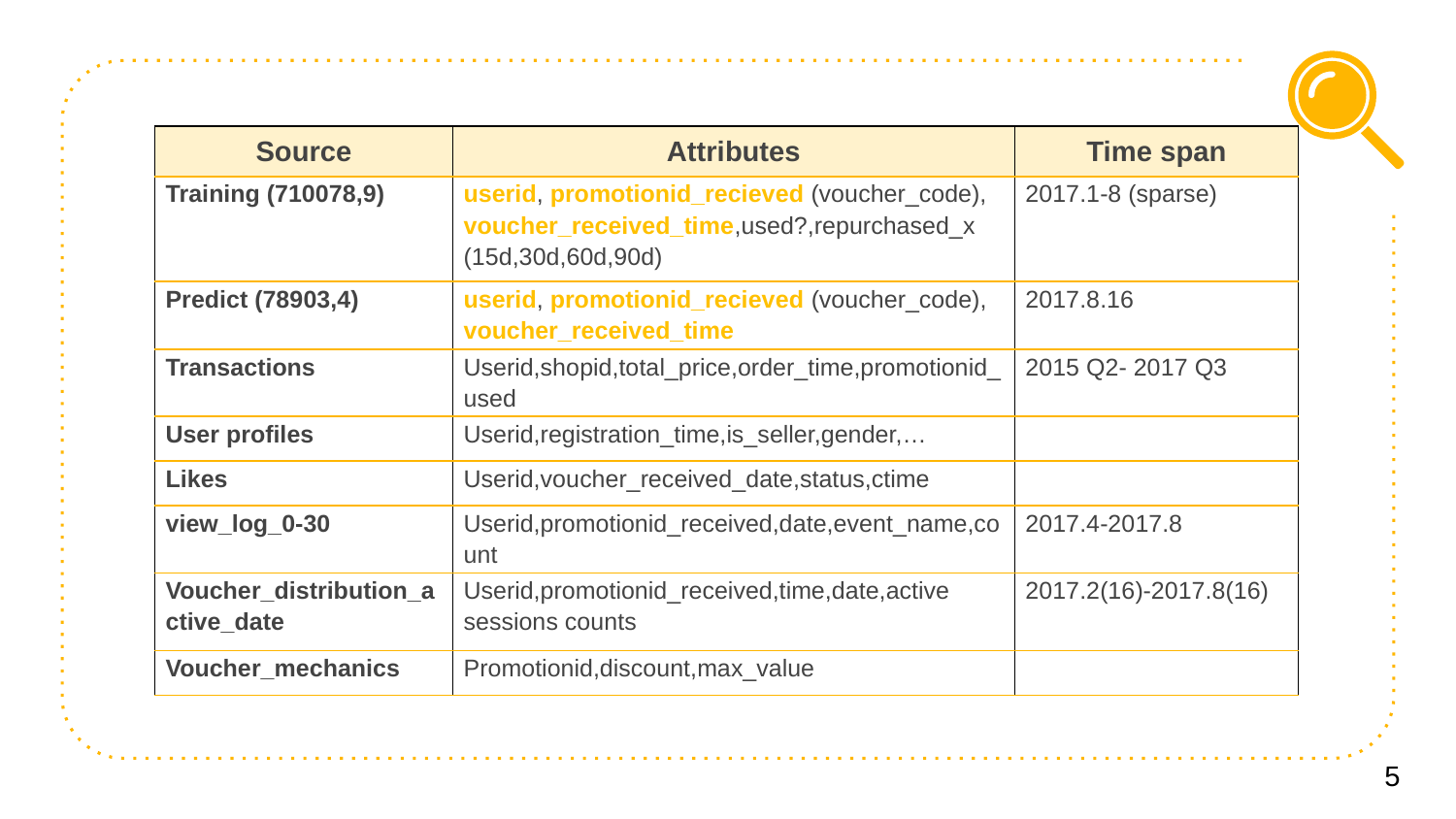

| Source | Attributes | Time span |
| --- | --- | --- |
| Training (710078,9) | userid, promotionid\_recieved (voucher\_code), voucher\_received\_time,used?,repurchased\_x (15d,30d,60d,90d) | 2017.1-8 (sparse) |
| Predict (78903,4) | userid, promotionid\_recieved (voucher\_code), voucher\_received\_time | 2017.8.16 |
| Transactions | Userid,shopid,total\_price,order\_time,promotionid\_used | 2015 Q2- 2017 Q3 |
| User profiles | Userid,registration\_time,is\_seller,gender,… |  |
| Likes | Userid,voucher\_received\_date,status,ctime |  |
| view\_log\_0-30 | Userid,promotionid\_received,date,event\_name,count | 2017.4-2017.8 |
| Voucher\_distribution\_active\_date | Userid,promotionid\_received,time,date,active sessions counts | 2017.2(16)-2017.8(16) |
| Voucher\_mechanics | Promotionid,discount,max\_value |  |
5